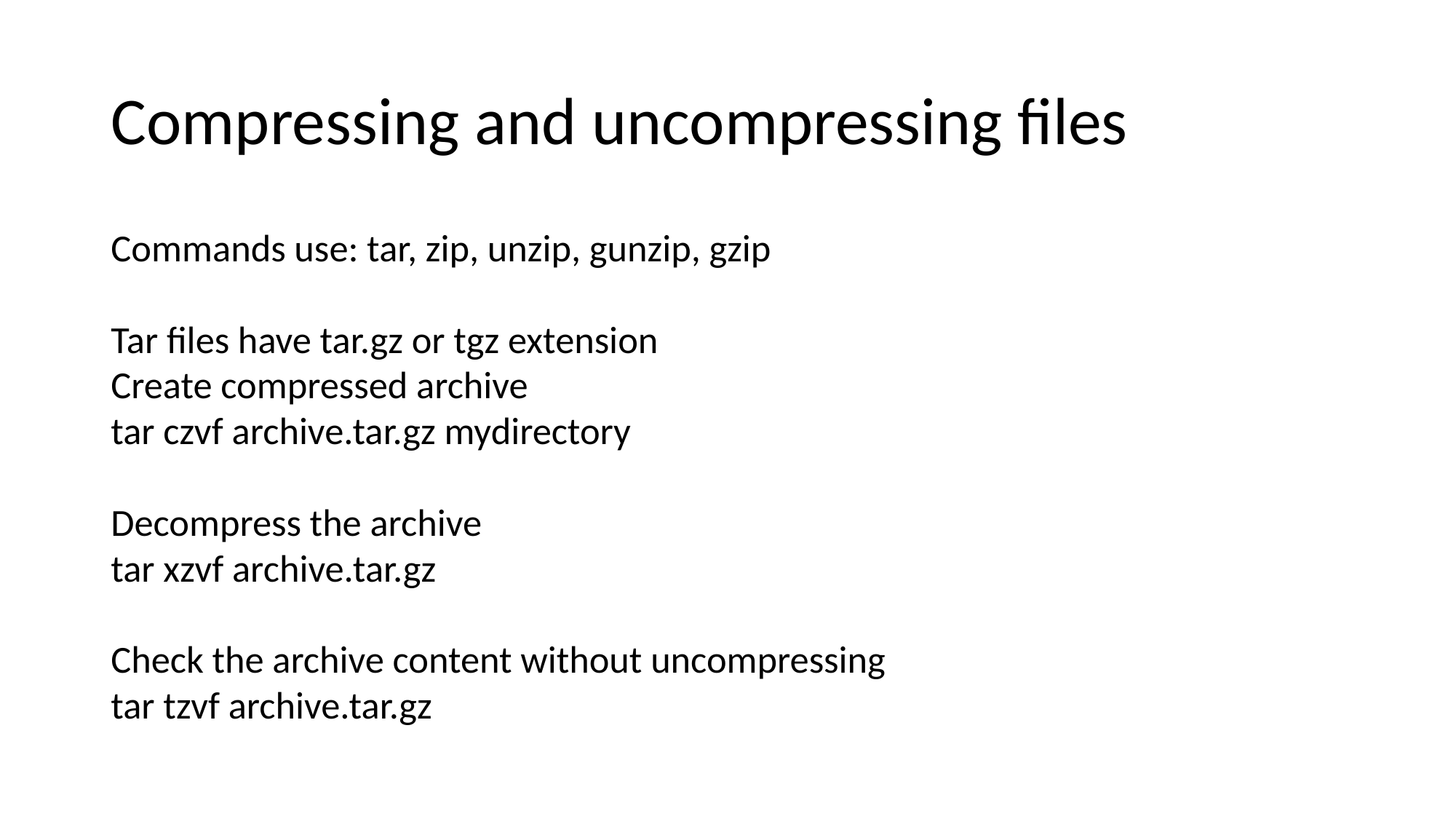

# Compressing and uncompressing files
Commands use: tar, zip, unzip, gunzip, gzip

Tar files have tar.gz or tgz extension
Create compressed archive
tar czvf archive.tar.gz mydirectory

Decompress the archive
tar xzvf archive.tar.gz

Check the archive content without uncompressing
tar tzvf archive.tar.gz